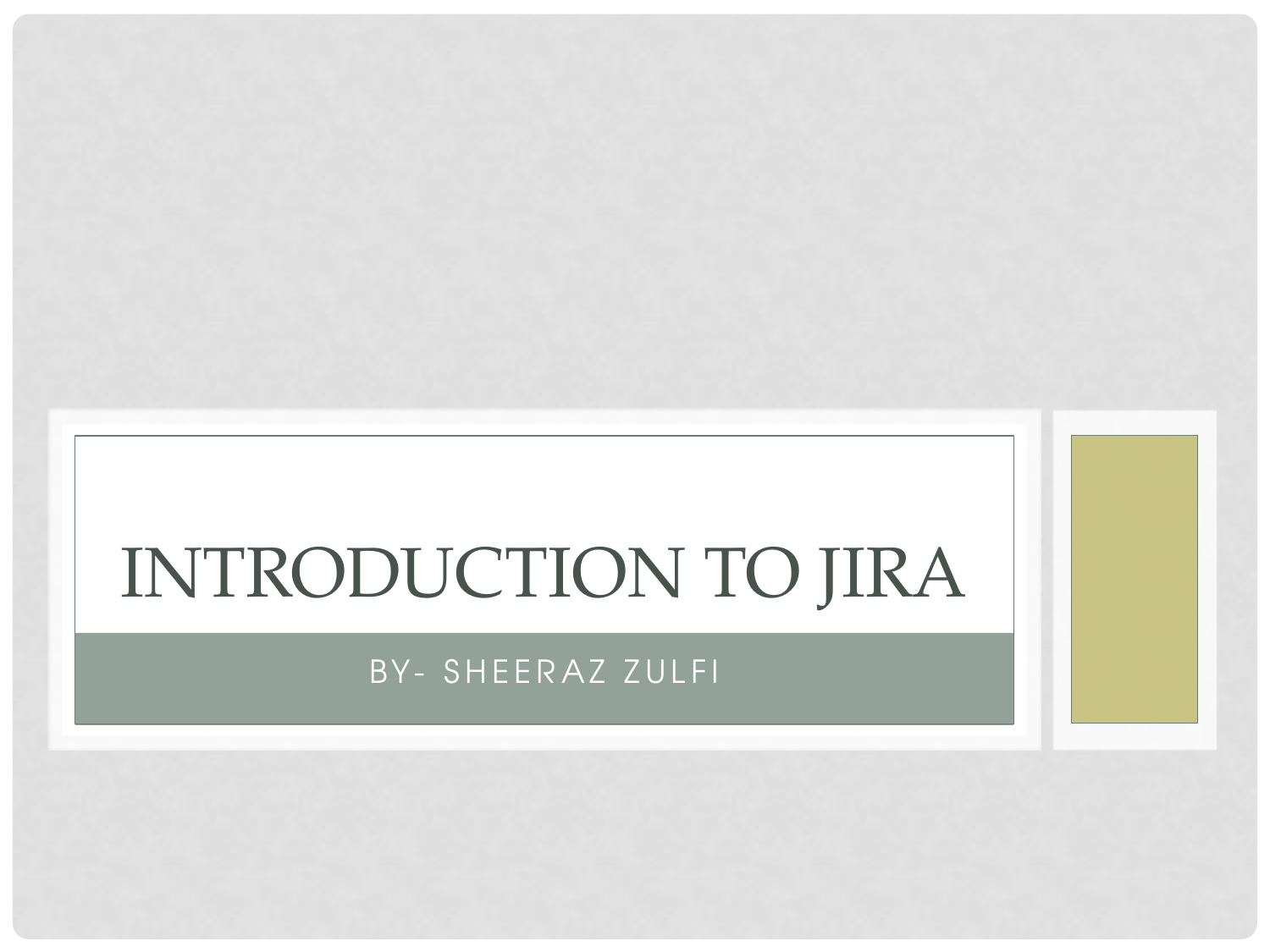

# INTRODUCTION TO JIRA
By- Sheeraz Zulfi